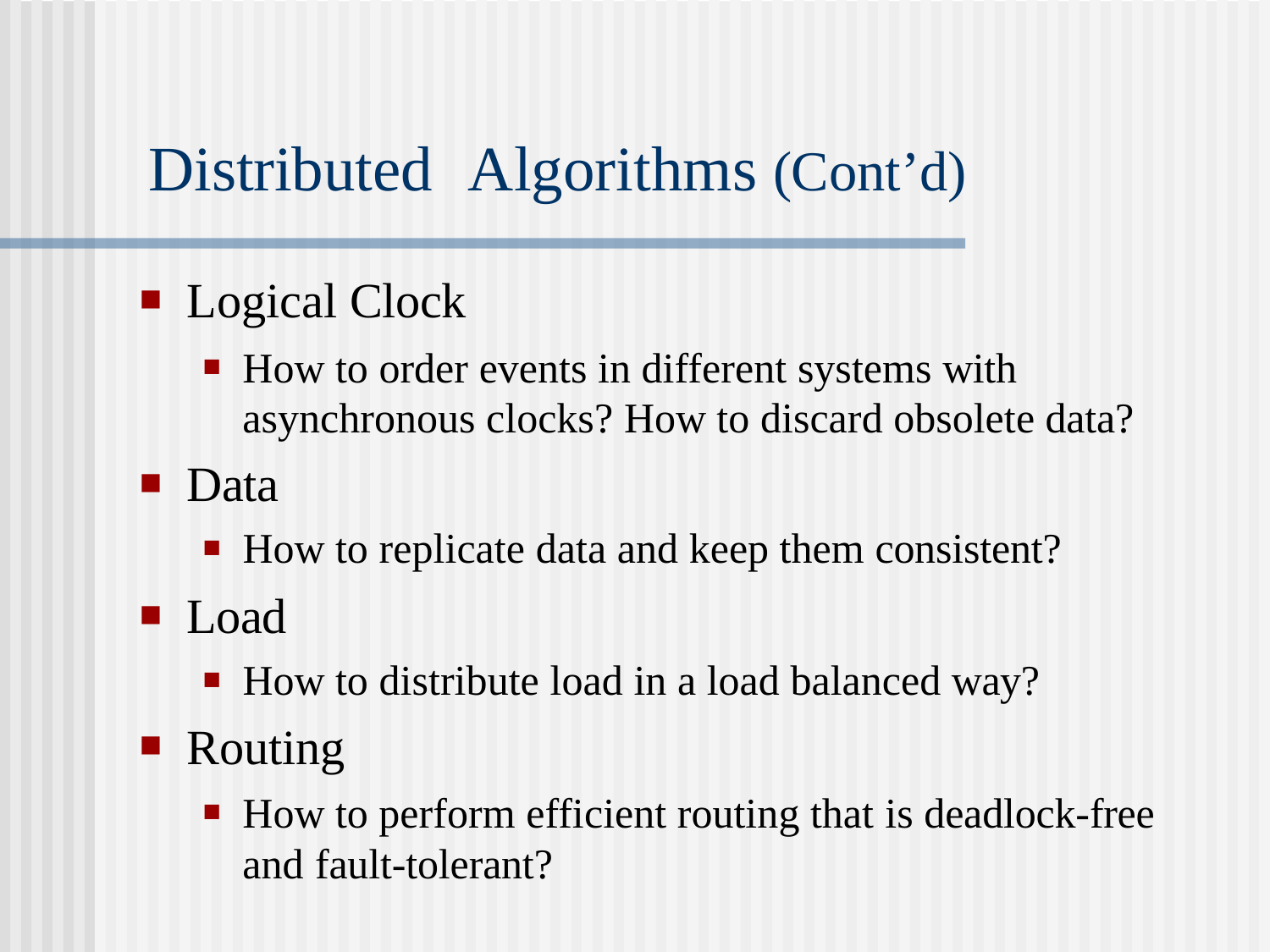

# Distributed	Algorithms (Cont’d)
Logical Clock
How to order events in different systems with asynchronous clocks? How to discard obsolete data?
Data
How to replicate data and keep them consistent?
Load
How to distribute load in a load balanced way?
Routing
How to perform efficient routing that is deadlock-free and fault-tolerant?